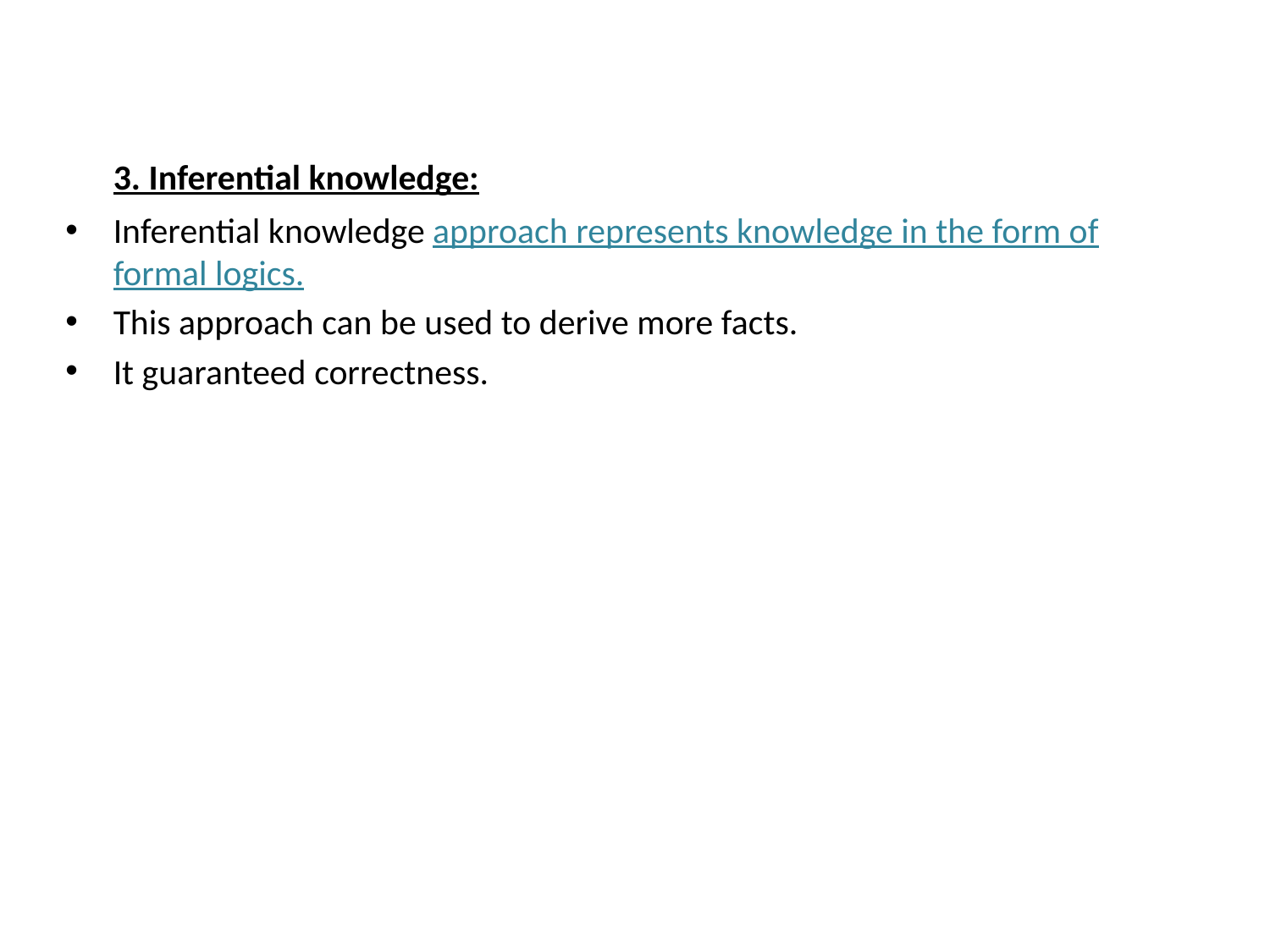

3. Inferential knowledge:
Inferential knowledge approach represents knowledge in the form of formal logics.
This approach can be used to derive more facts.
It guaranteed correctness.